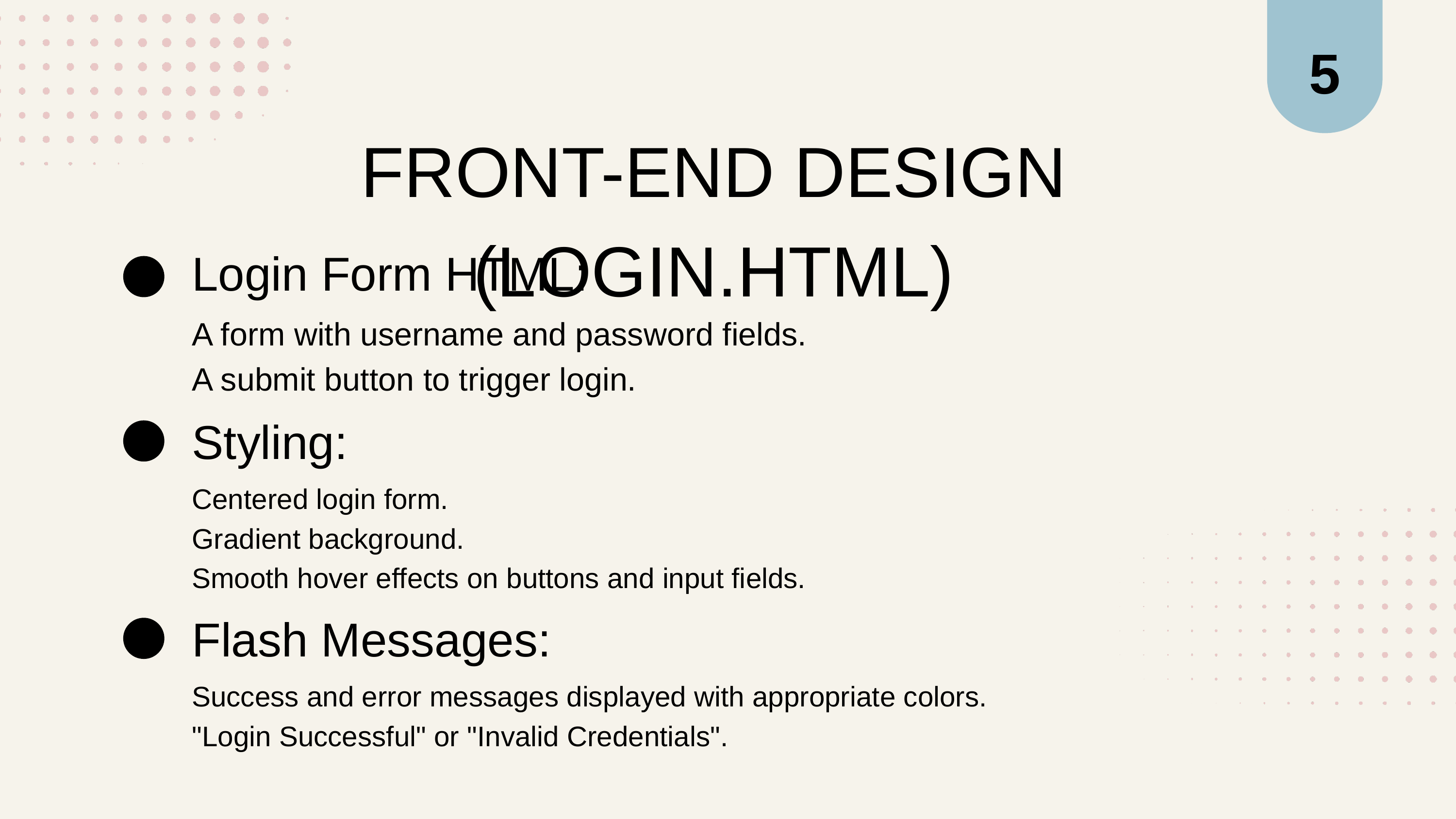

5

FRONT-END DESIGN (LOGIN.HTML)
Login Form HTML:

A form with username and password fields.
A submit button to trigger login.
Styling:

Centered login form.
Gradient background.
Smooth hover effects on buttons and input fields.

Flash Messages:

Success and error messages displayed with appropriate colors.
"Login Successful" or "Invalid Credentials".